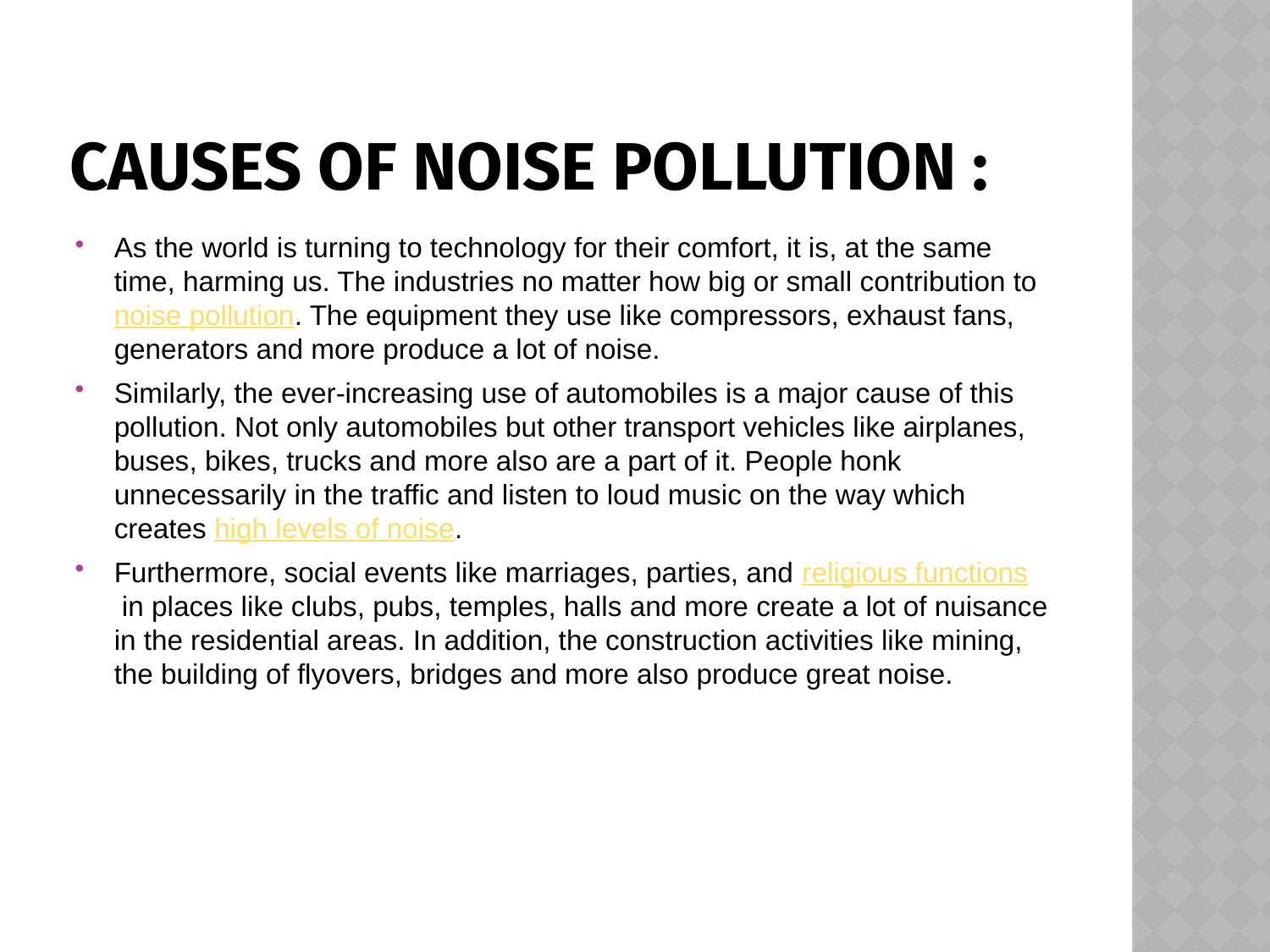

# CAUSES OF NOISE POLLUTION :
As the world is turning to technology for their comfort, it is, at the same time, harming us. The industries no matter how big or small contribution to noise pollution. The equipment they use like compressors, exhaust fans, generators and more produce a lot of noise.
Similarly, the ever-increasing use of automobiles is a major cause of this pollution. Not only automobiles but other transport vehicles like airplanes, buses, bikes, trucks and more also are a part of it. People honk unnecessarily in the traffic and listen to loud music on the way which creates high levels of noise.
Furthermore, social events like marriages, parties, and religious functions in places like clubs, pubs, temples, halls and more create a lot of nuisance in the residential areas. In addition, the construction activities like mining, the building of flyovers, bridges and more also produce great noise.